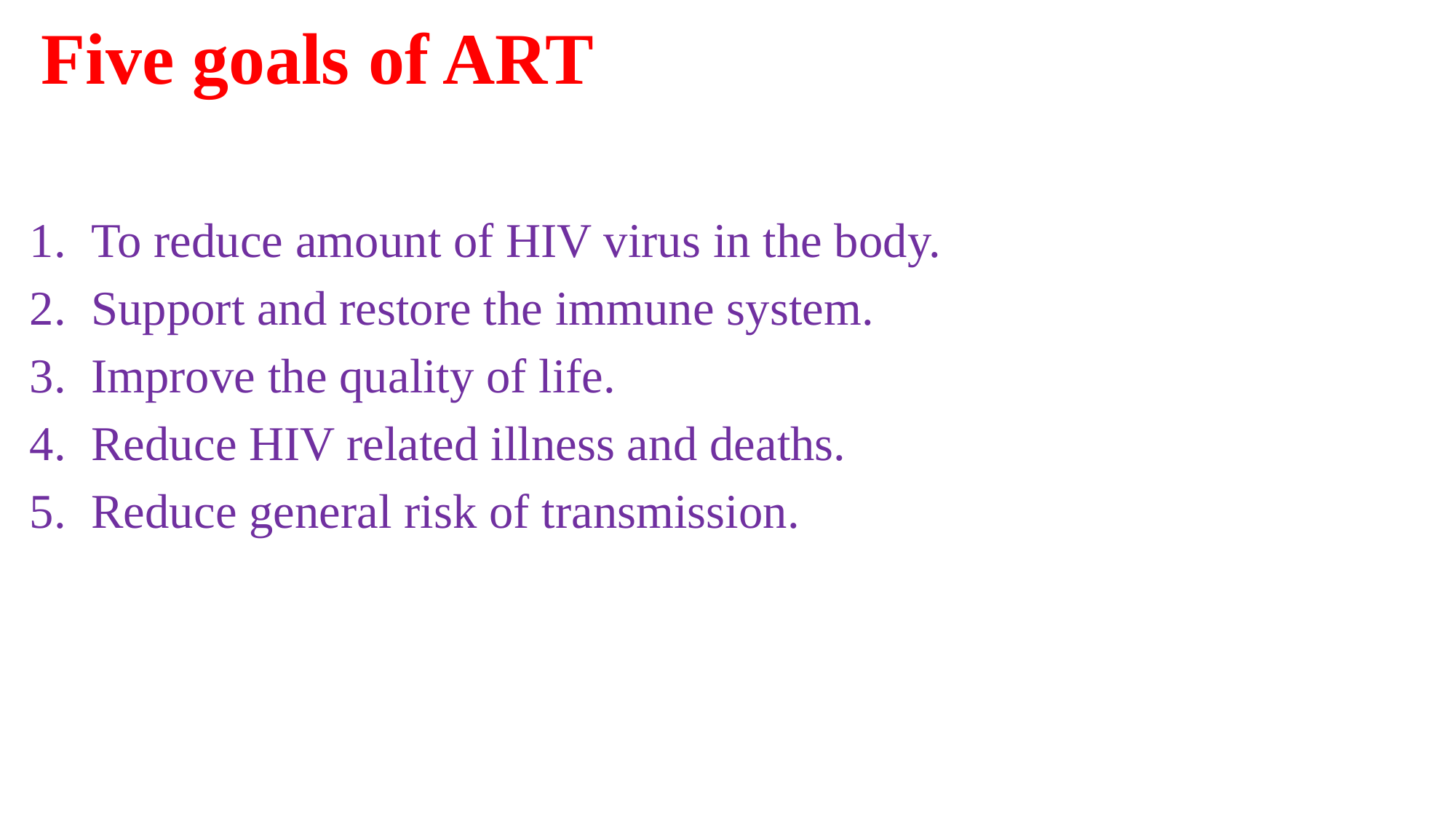

# Five goals of ART

To reduce amount of HIV virus in the body.
Support and restore the immune system.
Improve the quality of life.
Reduce HIV related illness and deaths.
Reduce general risk of transmission.